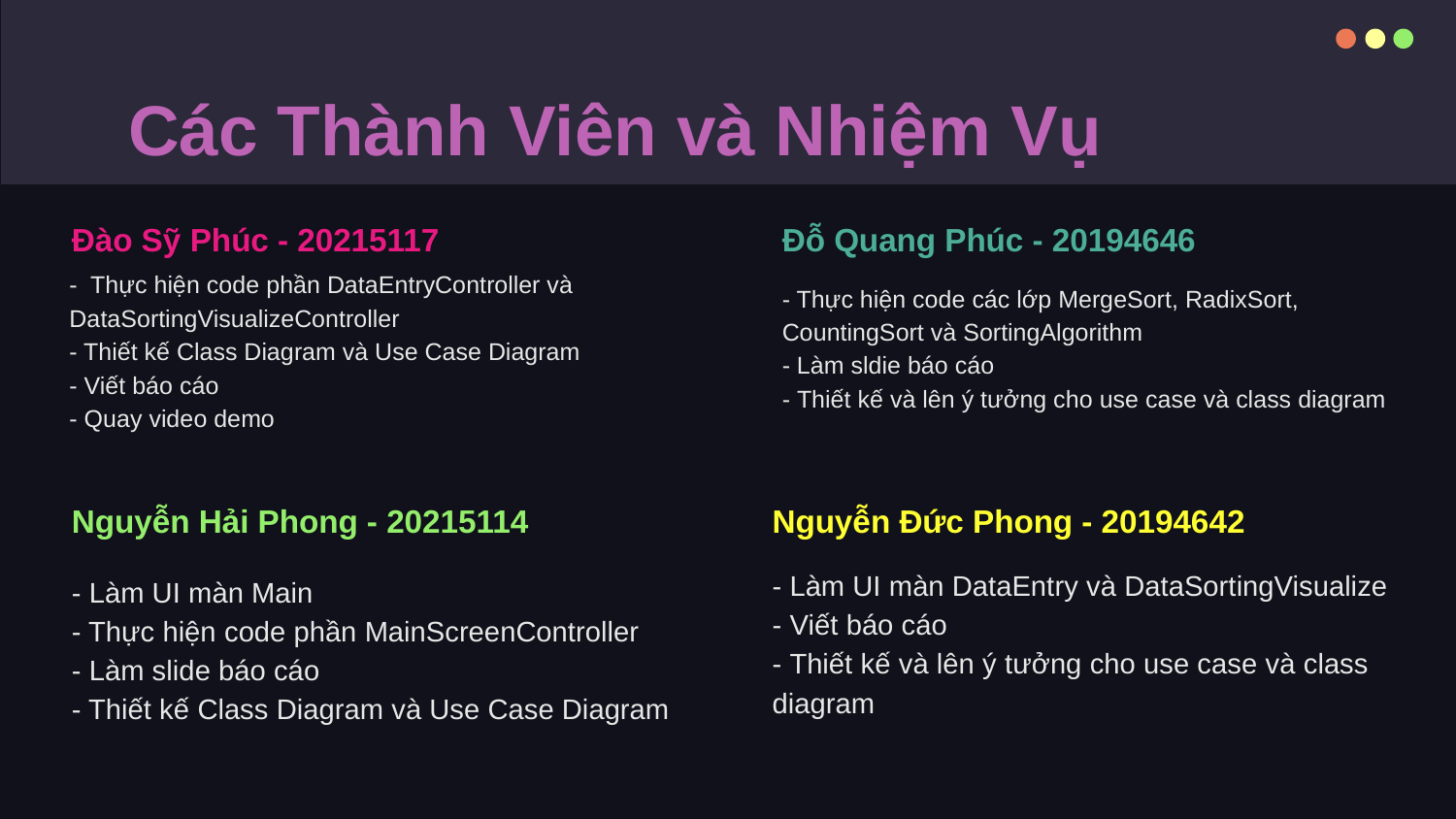

# Các Thành Viên và Nhiệm Vụ
Đỗ Quang Phúc - 20194646
Đào Sỹ Phúc - 20215117
-  Thực hiện code phần DataEntryController và DataSortingVisualizeController
- Thiết kế Class Diagram và Use Case Diagram
- Viết báo cáo
- Quay video demo
- Thực hiện code các lớp MergeSort, RadixSort, CountingSort và SortingAlgorithm
- Làm sldie báo cáo
- Thiết kế và lên ý tưởng cho use case và class diagram

Nguyễn Hải Phong - 20215114
Nguyễn Đức Phong - 20194642
- Làm UI màn DataEntry và DataSortingVisualize
- Viết báo cáo
- Thiết kế và lên ý tưởng cho use case và class diagram
- Làm UI màn Main
- Thực hiện code phần MainScreenController
- Làm slide báo cáo
- Thiết kế Class Diagram và Use Case Diagram